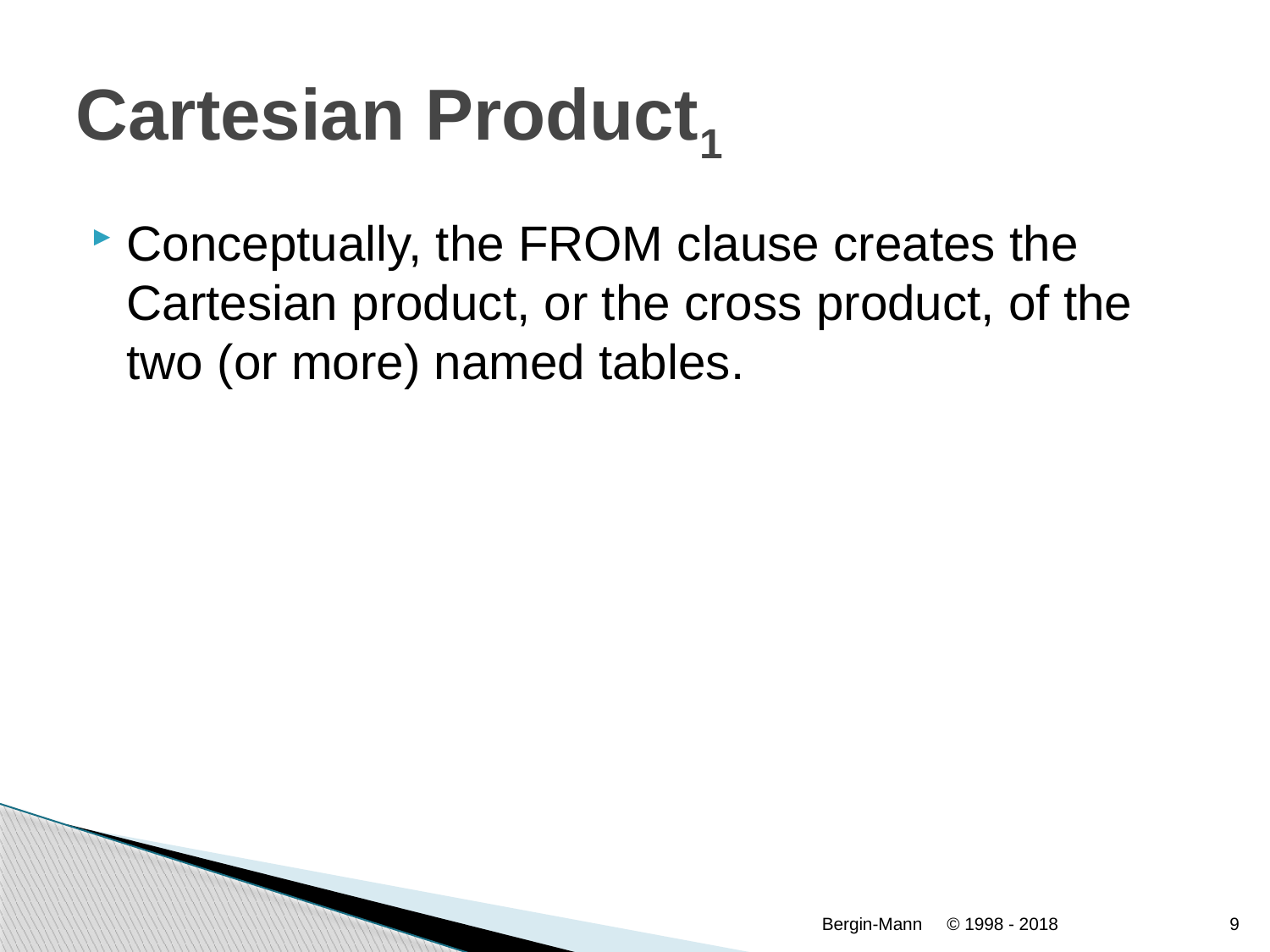

# Cartesian Product1
Conceptually, the FROM clause creates the Cartesian product, or the cross product, of the two (or more) named tables.
Bergin-Mann
© 1998 - 2018
9